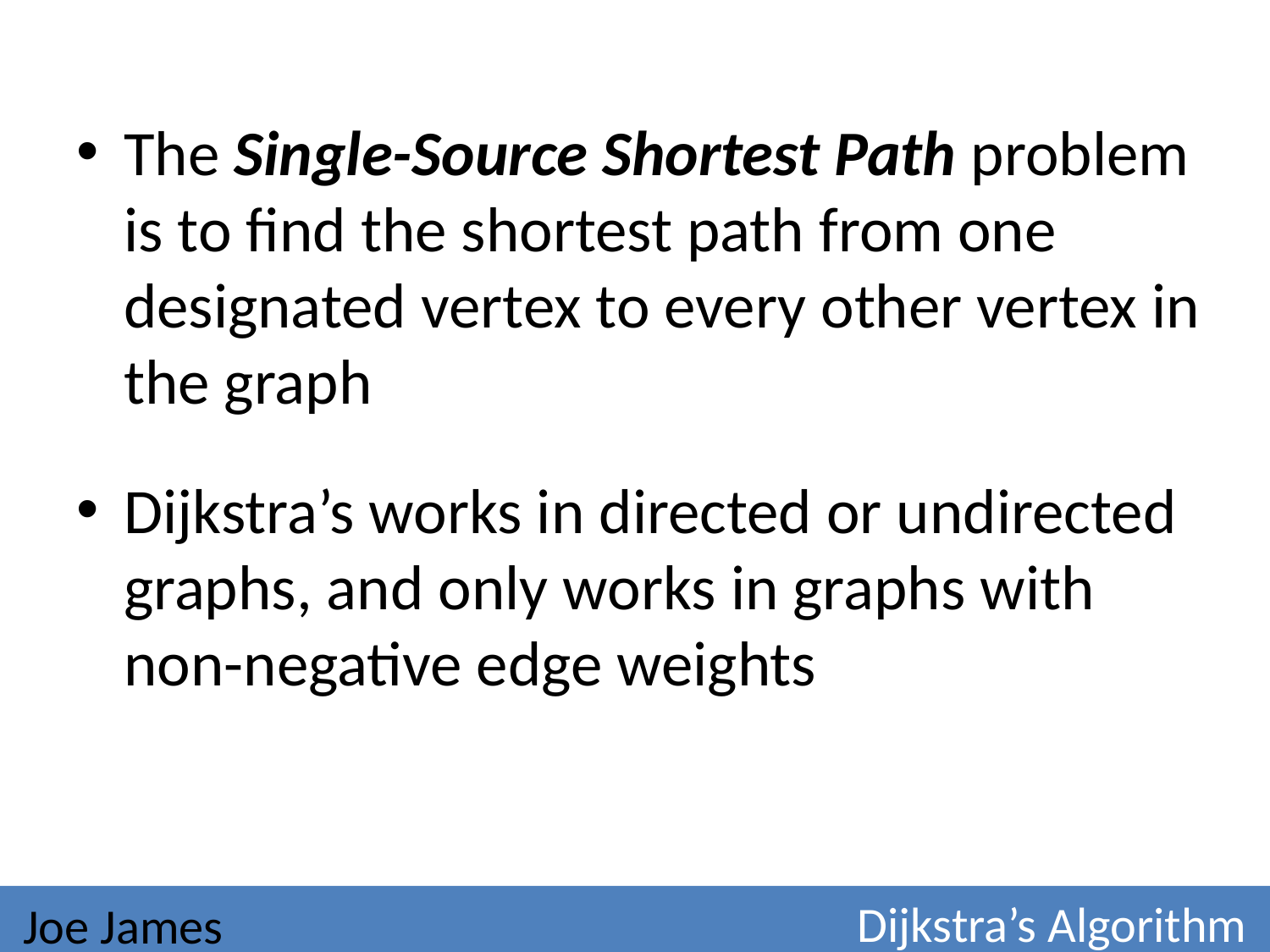

The Single-Source Shortest Path problem is to find the shortest path from one designated vertex to every other vertex in the graph
Dijkstra’s works in directed or undirected graphs, and only works in graphs with non-negative edge weights